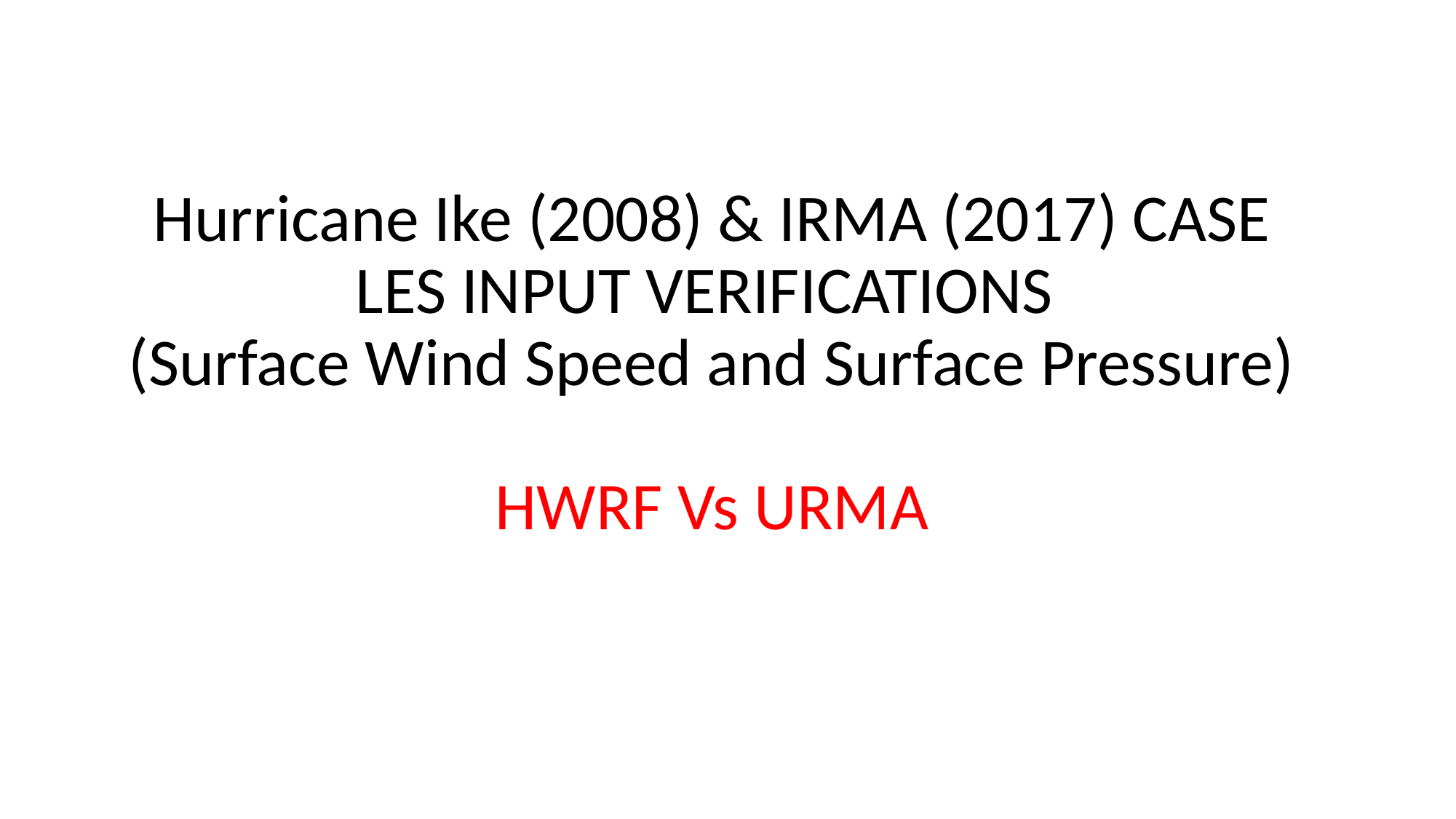

# Hurricane Ike (2008) & IRMA (2017) CASE LES INPUT VERIFICATIONS (Surface Wind Speed and Surface Pressure) HWRF Vs URMA